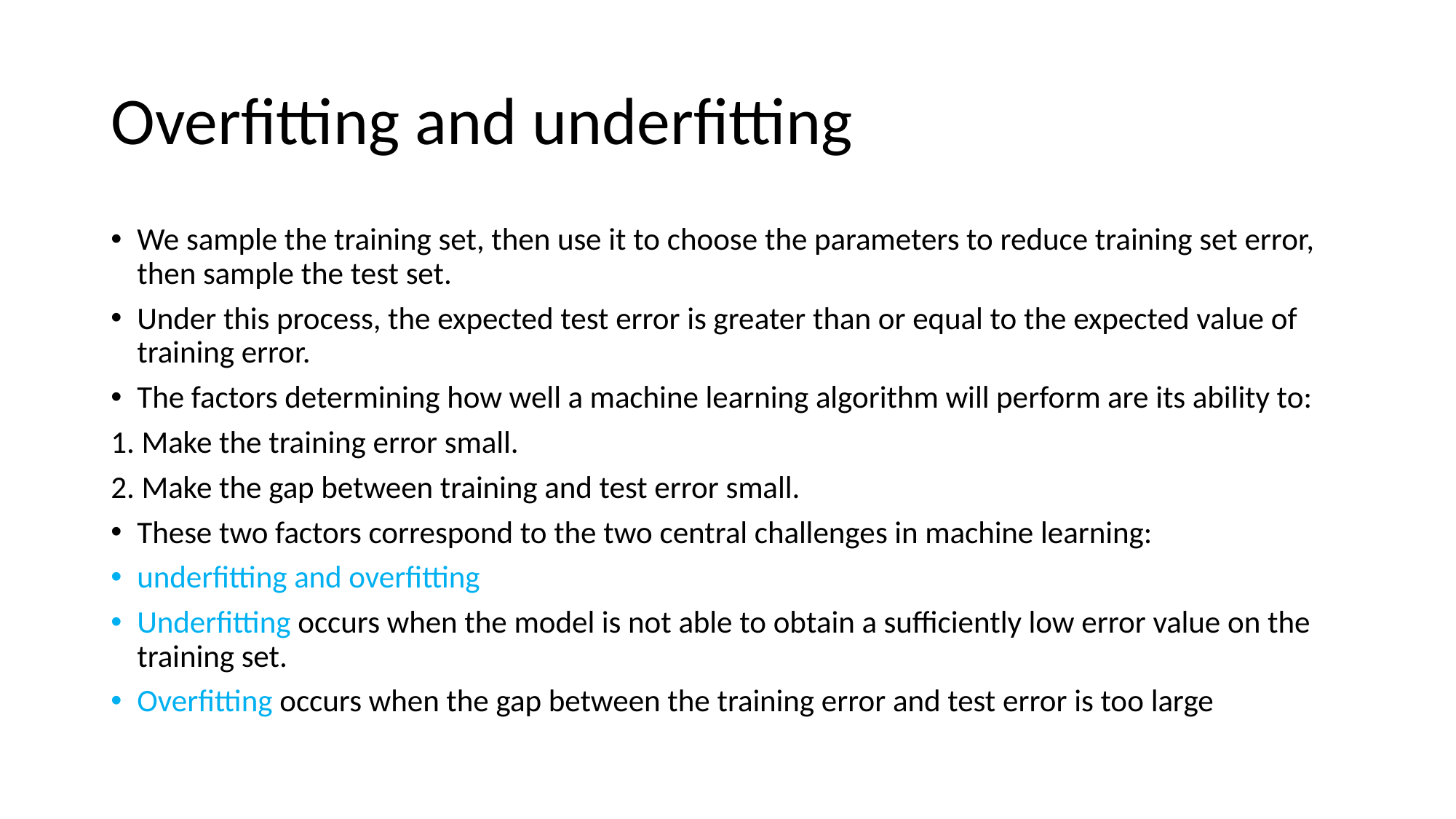

# Overfitting and underfitting
We sample the training set, then use it to choose the parameters to reduce training set error, then sample the test set.
Under this process, the expected test error is greater than or equal to the expected value of training error.
The factors determining how well a machine learning algorithm will perform are its ability to:
1. Make the training error small.
2. Make the gap between training and test error small.
These two factors correspond to the two central challenges in machine learning:
underfitting and overfitting
Underfitting occurs when the model is not able to obtain a sufficiently low error value on the training set.
Overfitting occurs when the gap between the training error and test error is too large